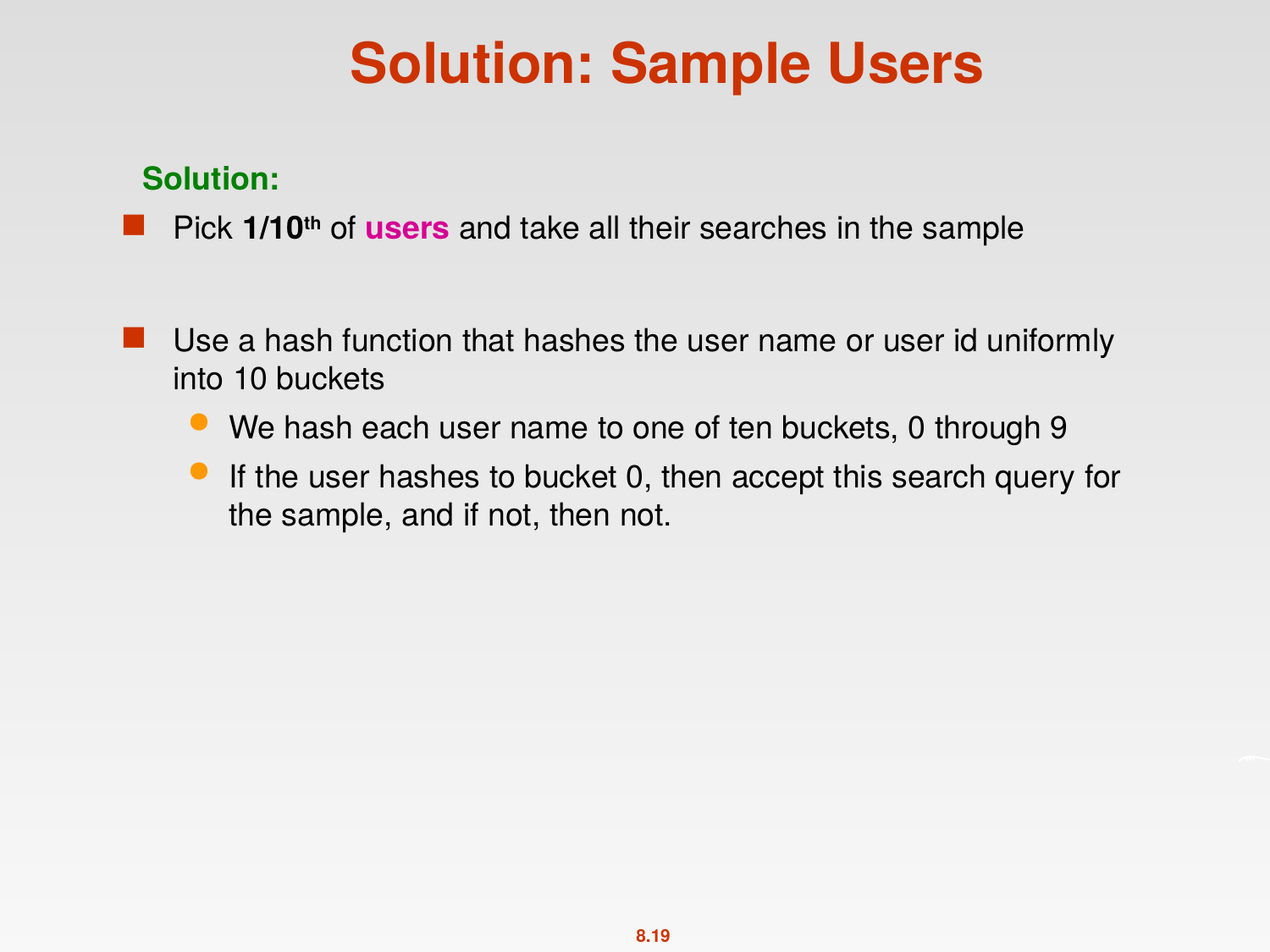

# Solution: Sample Users
Solution:
Pick 1/10th of users and take all their searches in the sample

Use a hash function that hashes the user name or user id uniformly into 10 buckets
We hash each user name to one of ten buckets, 0 through 9
If the user hashes to bucket 0, then accept this search query for the sample, and if not, then not.